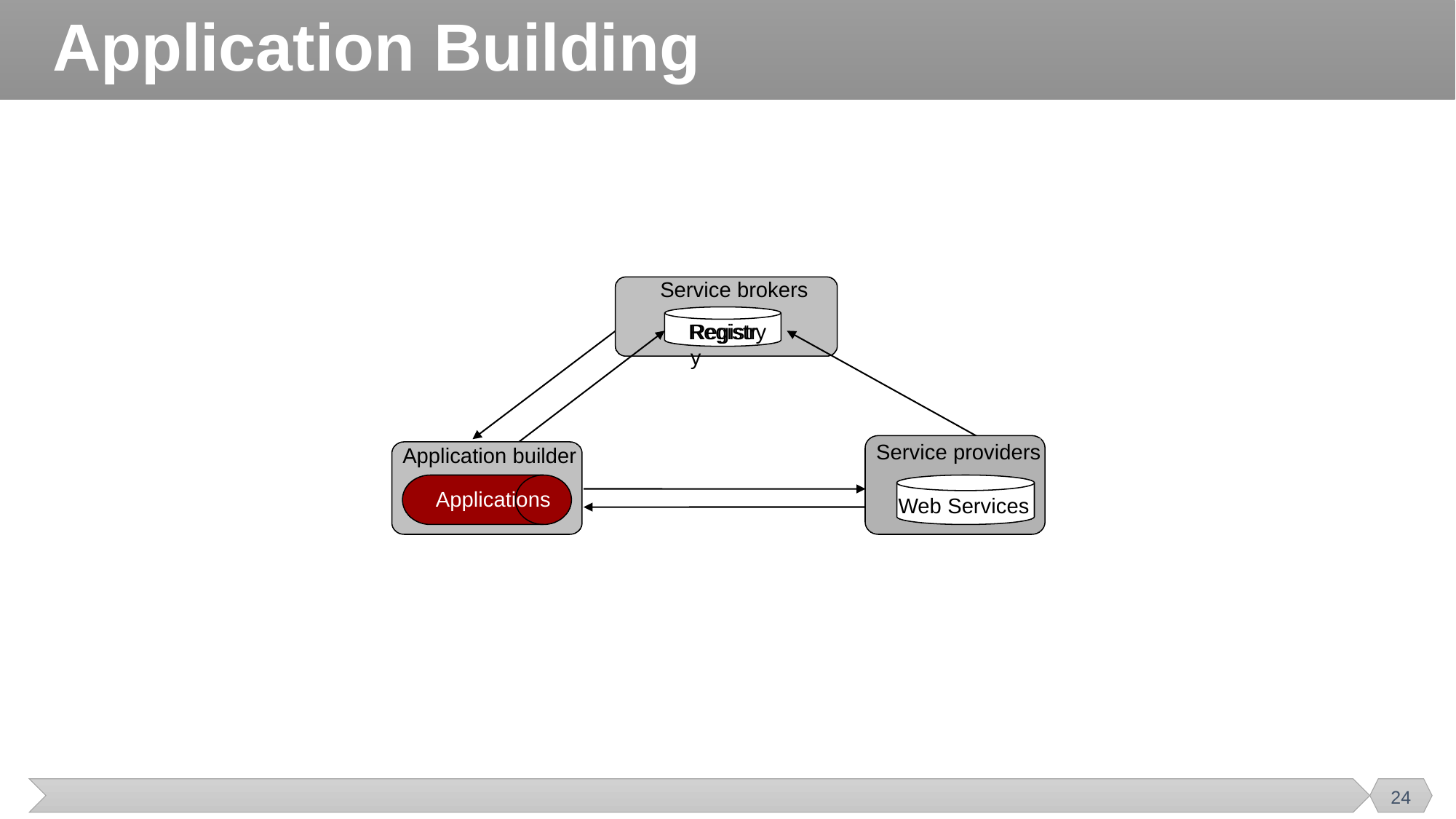

# Application Building
Service brokers

Registry
Registry

Service providers

Application builder

Applications

Web Services

24